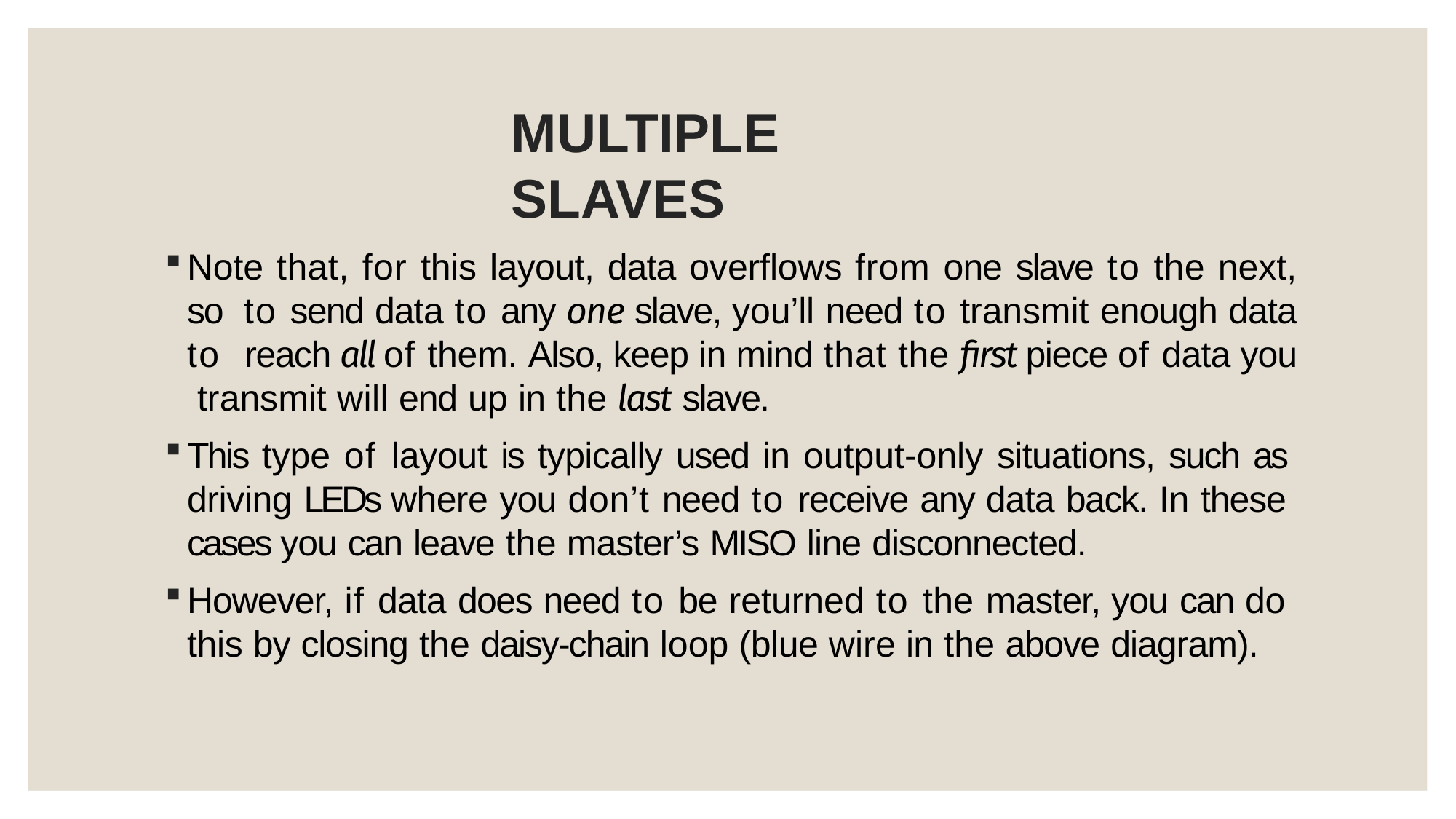

# MULTIPLE SLAVES
Note that, for this layout, data overflows from one slave to the next, so  to send data to any one slave, you’ll need to transmit enough data to  reach all of them. Also, keep in mind that the first piece of data you  transmit will end up in the last slave.
This type of layout is typically used in output-only situations, such as  driving LEDs where you don’t need to receive any data back. In these  cases you can leave the master’s MISO line disconnected.
However, if data does need to be returned to the master, you can do  this by closing the daisy-chain loop (blue wire in the above diagram).